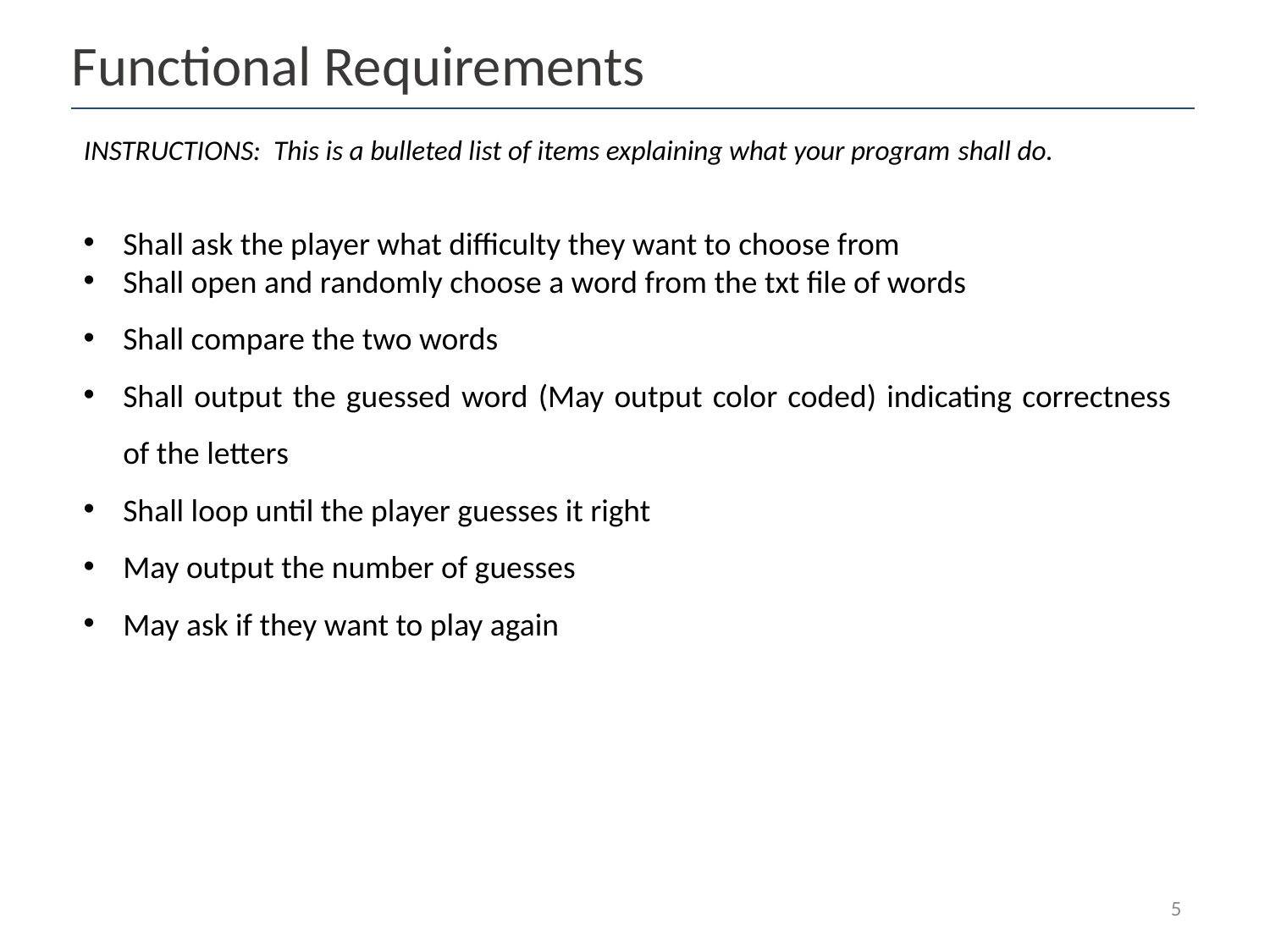

# Functional Requirements
INSTRUCTIONS:  This is a bulleted list of items explaining what your program shall do.
Shall ask the player what difficulty they want to choose from
Shall open and randomly choose a word from the txt file of words
Shall compare the two words
Shall output the guessed word (May output color coded) indicating correctness of the letters
Shall loop until the player guesses it right
May output the number of guesses
May ask if they want to play again

5